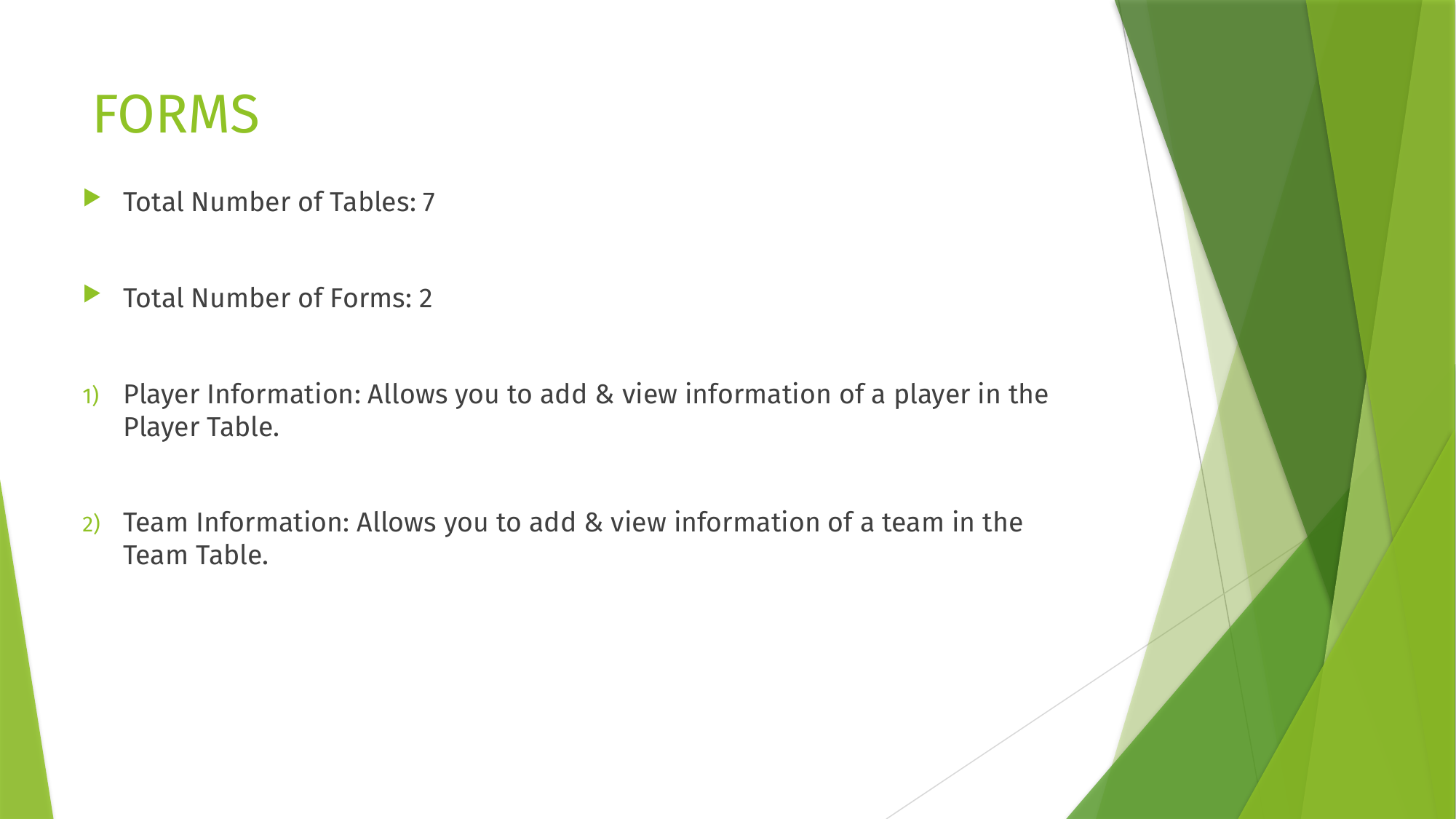

# FORMS
Total Number of Tables: 7

Total Number of Forms: 2

Player Information: Allows you to add & view information of a player in the Player Table.

Team Information: Allows you to add & view information of a team in the Team Table.